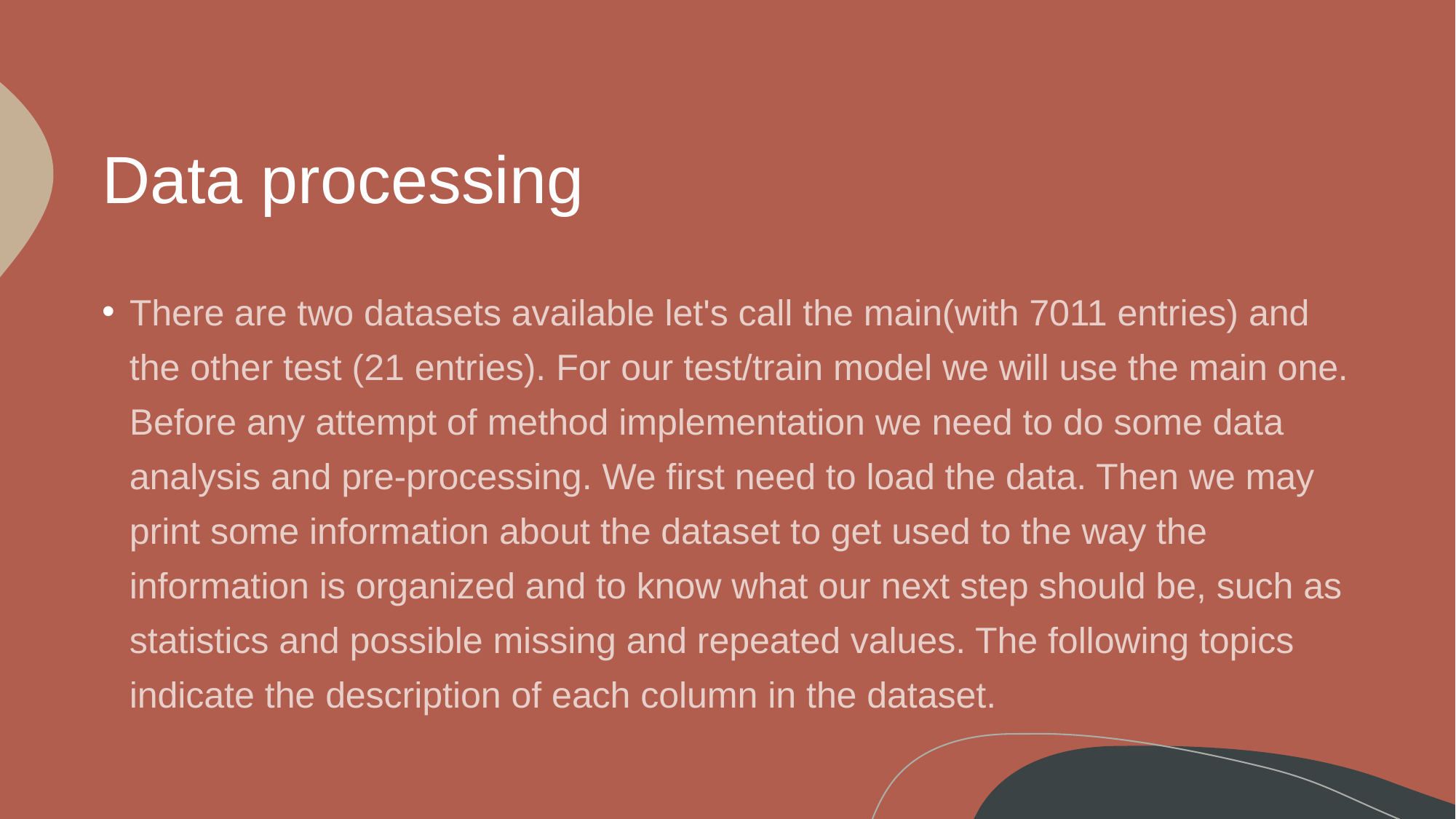

# Data processing
There are two datasets available let's call the main(with 7011 entries) and the other test (21 entries). For our test/train model we will use the main one. Before any attempt of method implementation we need to do some data analysis and pre-processing. We first need to load the data. Then we may print some information about the dataset to get used to the way the information is organized and to know what our next step should be, such as statistics and possible missing and repeated values. The following topics indicate the description of each column in the dataset.